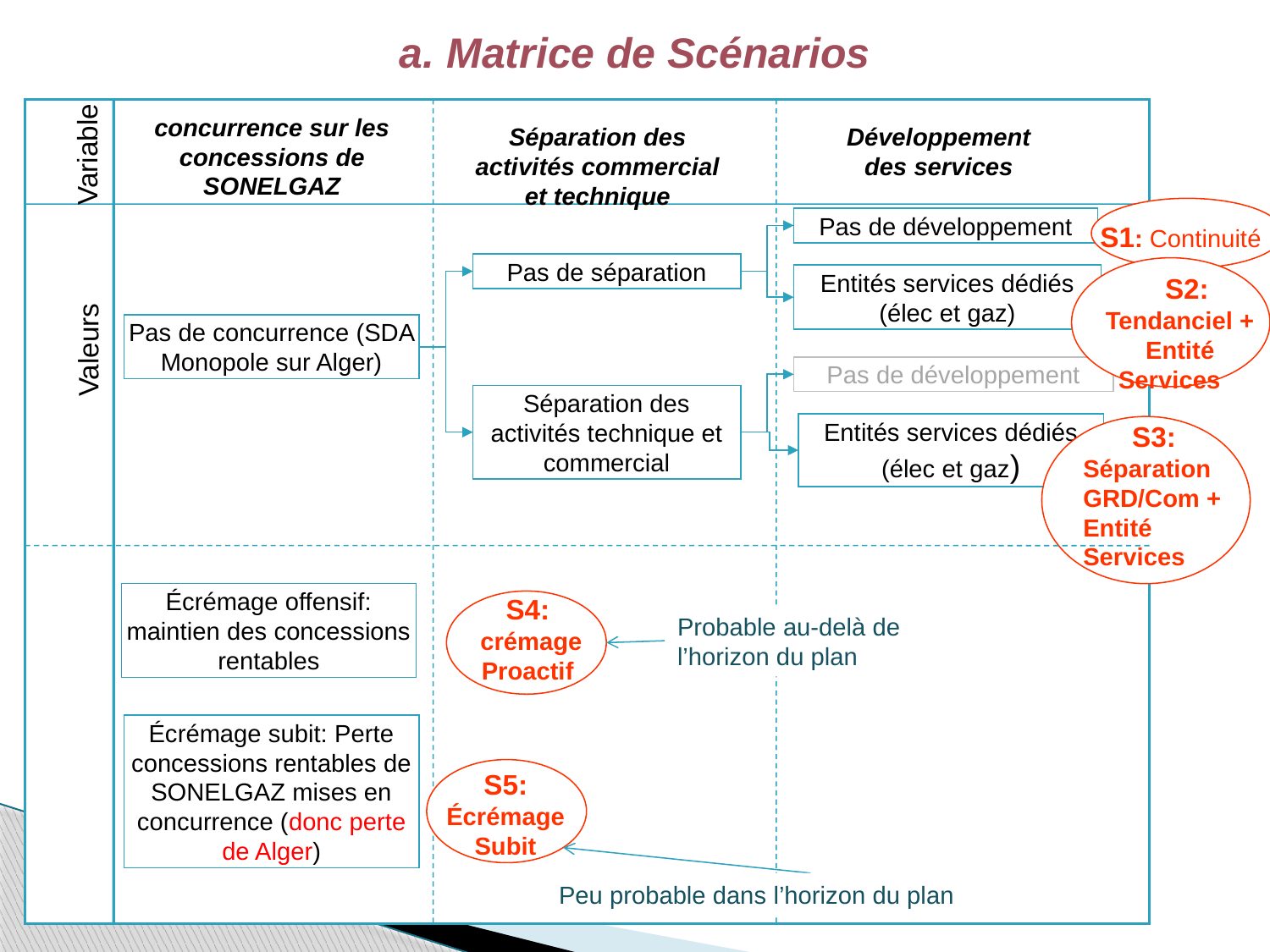

a. Matrice de Scénarios

concurrence sur les concessions de SONELGAZ
Séparation des activités commercial et technique
Développement des services
Variable

S1: Continuité

Pas de développement
Pas de séparation

            S2:
   Tendanciel +    Entité Services
Entités services dédiés (élec et gaz)
Pas de concurrence (SDA Monopole sur Alger)
Valeurs
Pas de développement
Séparation des activités technique et commercial
Entités services dédiés (élec et gaz)
       S3:
Séparation
GRD/Com +    Entité Services

Écrémage offensif: maintien des concessions rentables
S4:
 crémage Proactif

Probable au-delà de l’horizon du plan
Écrémage subit: Perte concessions rentables de SONELGAZ mises en concurrence (donc perte de Alger)

S5: Écrémage
Subit
46
Peu probable dans l’horizon du plan